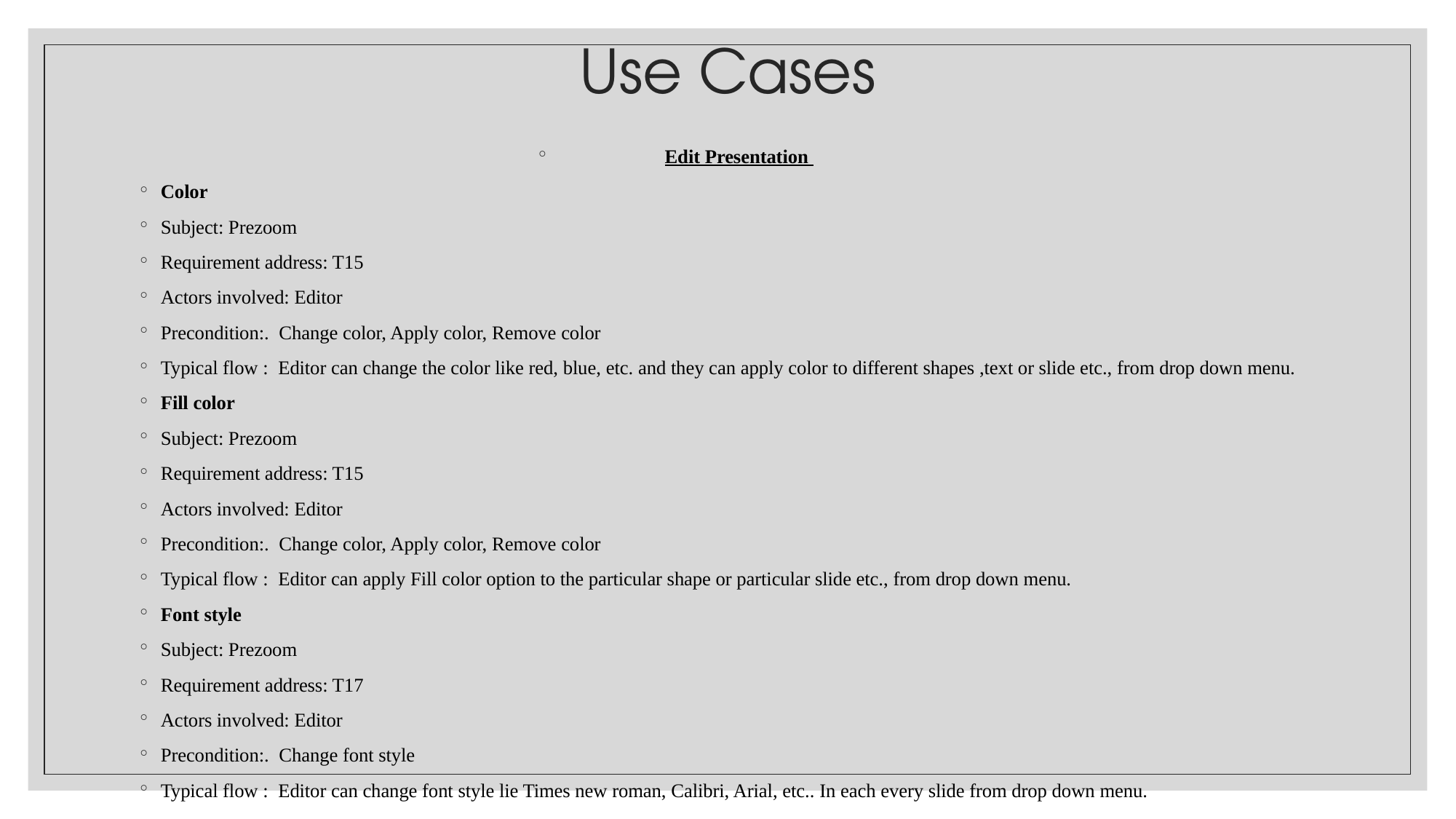

# Use Cases
Edit Presentation
Color
Subject: Prezoom
Requirement address: T15
Actors involved: Editor
Precondition:.  Change color, Apply color, Remove color
Typical flow :  Editor can change the color like red, blue, etc. and they can apply color to different shapes ,text or slide etc., from drop down menu.
Fill color
Subject: Prezoom
Requirement address: T15
Actors involved: Editor
Precondition:.  Change color, Apply color, Remove color
Typical flow :  Editor can apply Fill color option to the particular shape or particular slide etc., from drop down menu.
Font style
Subject: Prezoom
Requirement address: T17
Actors involved: Editor
Precondition:.  Change font style
Typical flow :  Editor can change font style lie Times new roman, Calibri, Arial, etc.. In each every slide from drop down menu.